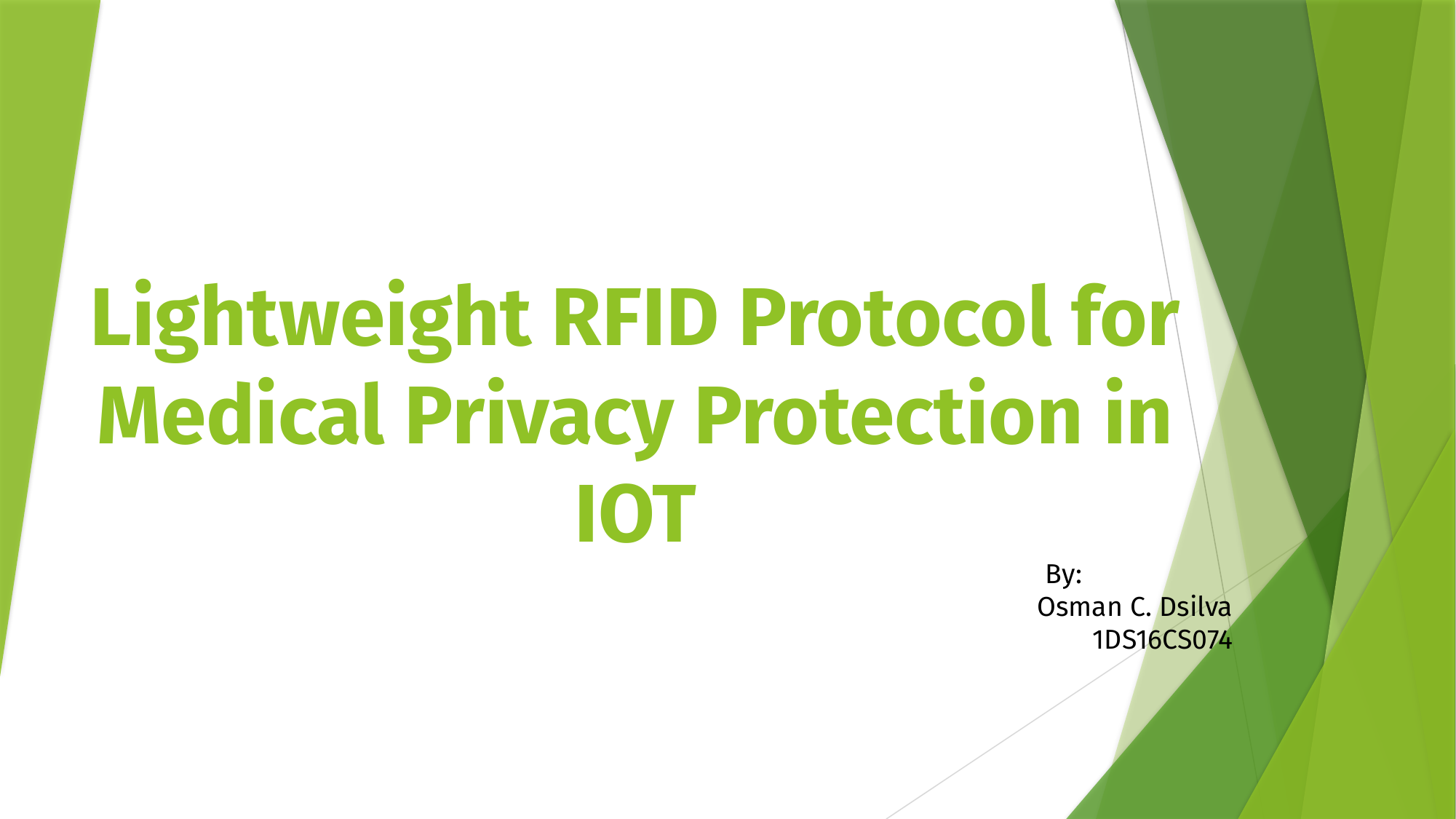

# Lightweight RFID Protocol for Medical Privacy Protection in IOT
		By:
	Osman C. Dsilva
	1DS16CS074